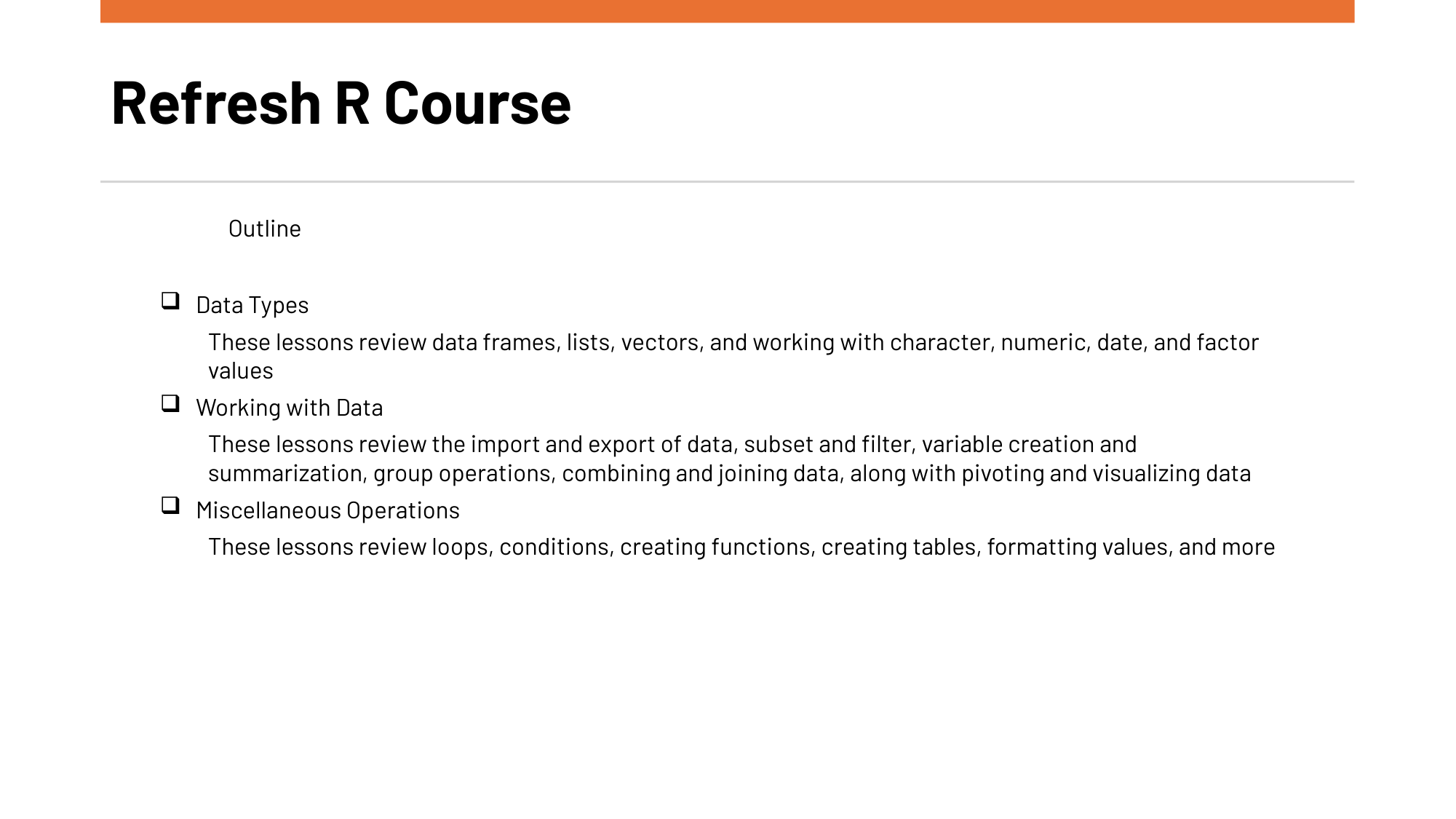

# Refresh R Course

Outline
Data Types
These lessons review data frames, lists, vectors, and working with character, numeric, date, and factor values
Working with Data
These lessons review the import and export of data, subset and filter, variable creation and summarization, group operations, combining and joining data, along with pivoting and visualizing data
Miscellaneous Operations
These lessons review loops, conditions, creating functions, creating tables, formatting values, and more